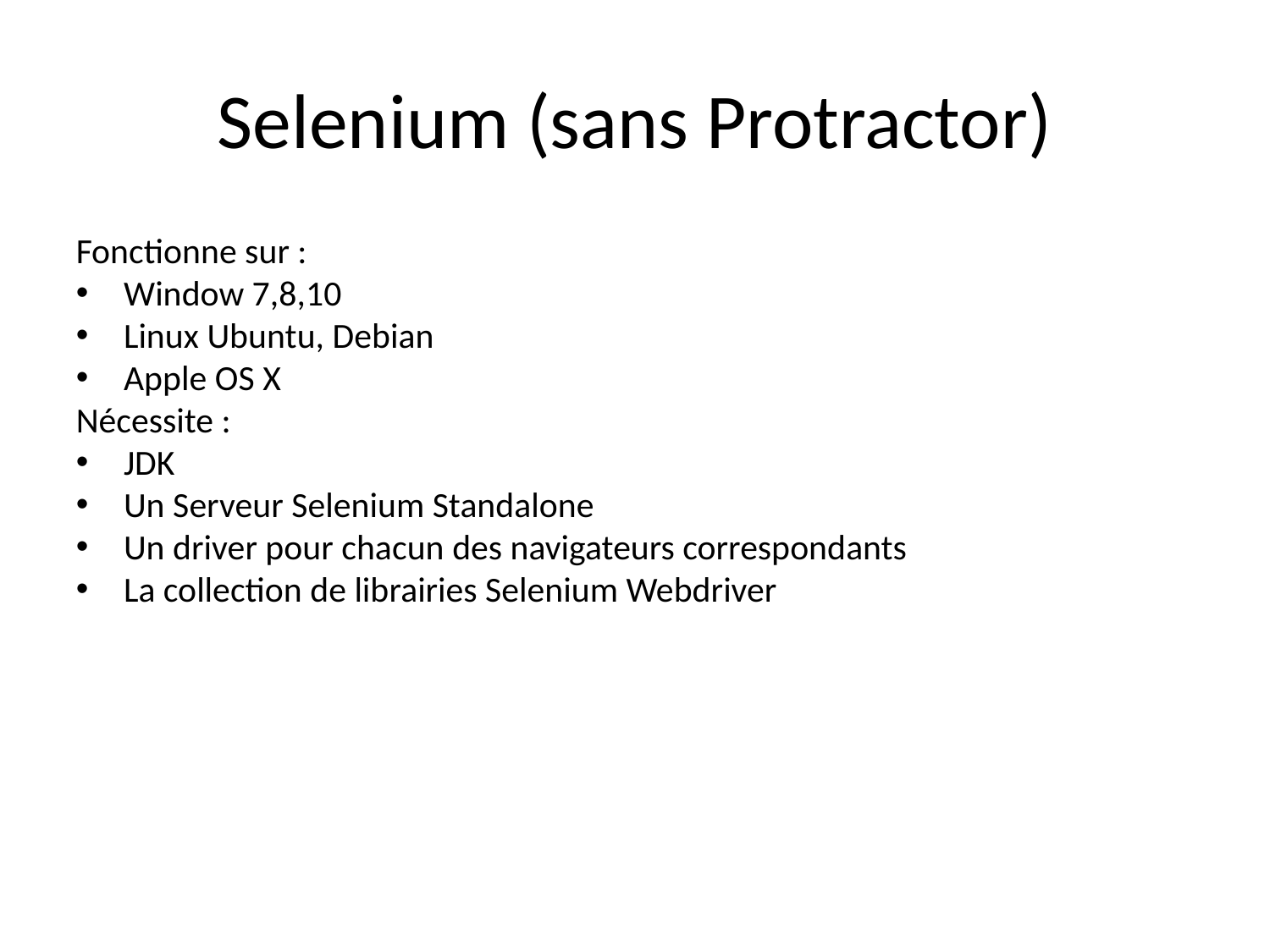

Selenium (sans Protractor)
Fonctionne sur :
Window 7,8,10
Linux Ubuntu, Debian
Apple OS X
Nécessite :
JDK
Un Serveur Selenium Standalone
Un driver pour chacun des navigateurs correspondants
La collection de librairies Selenium Webdriver